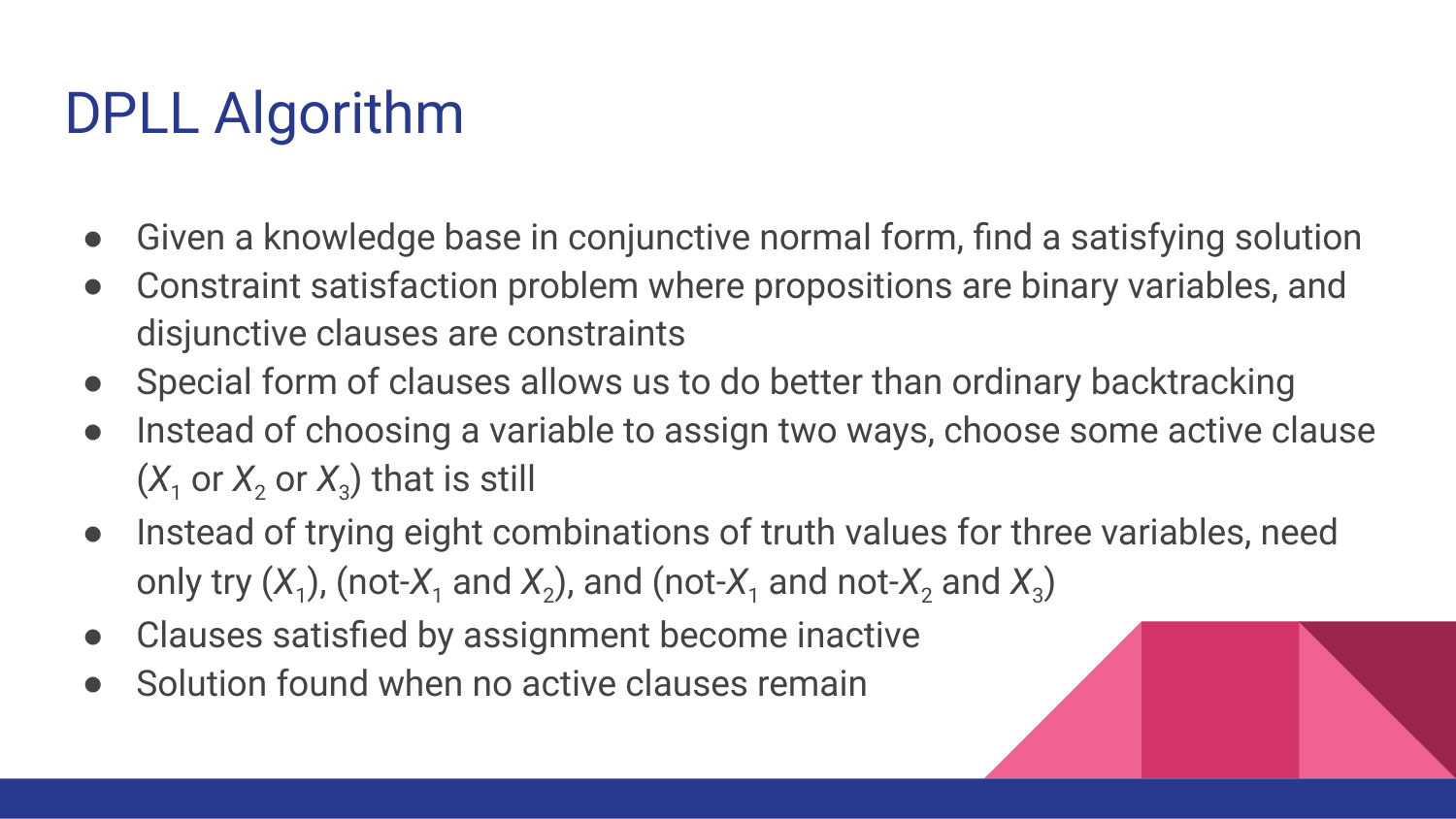

# DPLL Algorithm
Given a knowledge base in conjunctive normal form, find a satisfying solution
Constraint satisfaction problem where propositions are binary variables, and disjunctive clauses are constraints
Special form of clauses allows us to do better than ordinary backtracking
Instead of choosing a variable to assign two ways, choose some active clause (X1 or X2 or X3) that is still
Instead of trying eight combinations of truth values for three variables, need only try (X1), (not-X1 and X2), and (not-X1 and not-X2 and X3)
Clauses satisfied by assignment become inactive
Solution found when no active clauses remain